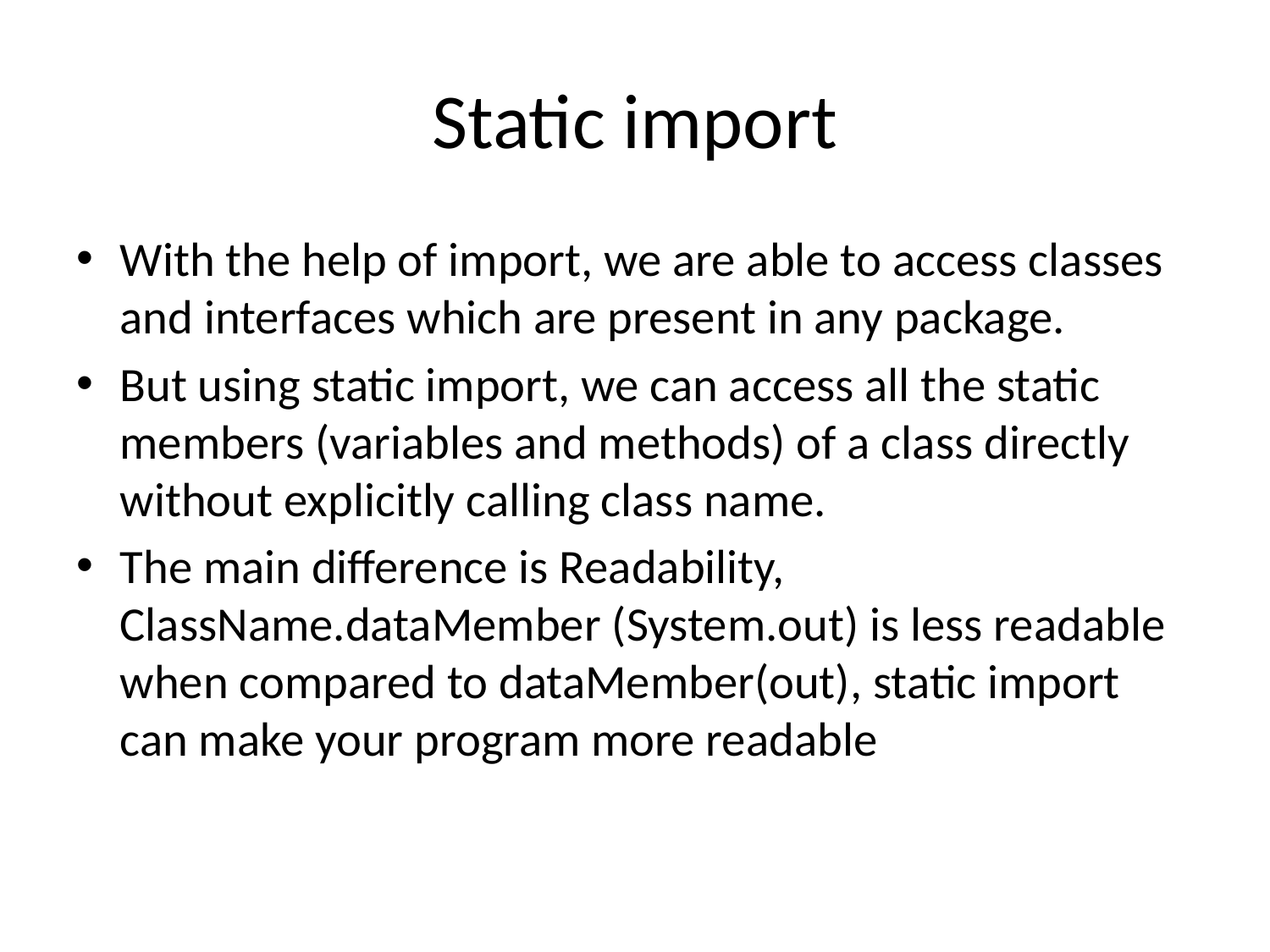

# Static import
With the help of import, we are able to access classes and interfaces which are present in any package.
But using static import, we can access all the static members (variables and methods) of a class directly without explicitly calling class name.
The main difference is Readability, ClassName.dataMember (System.out) is less readable when compared to dataMember(out), static import can make your program more readable